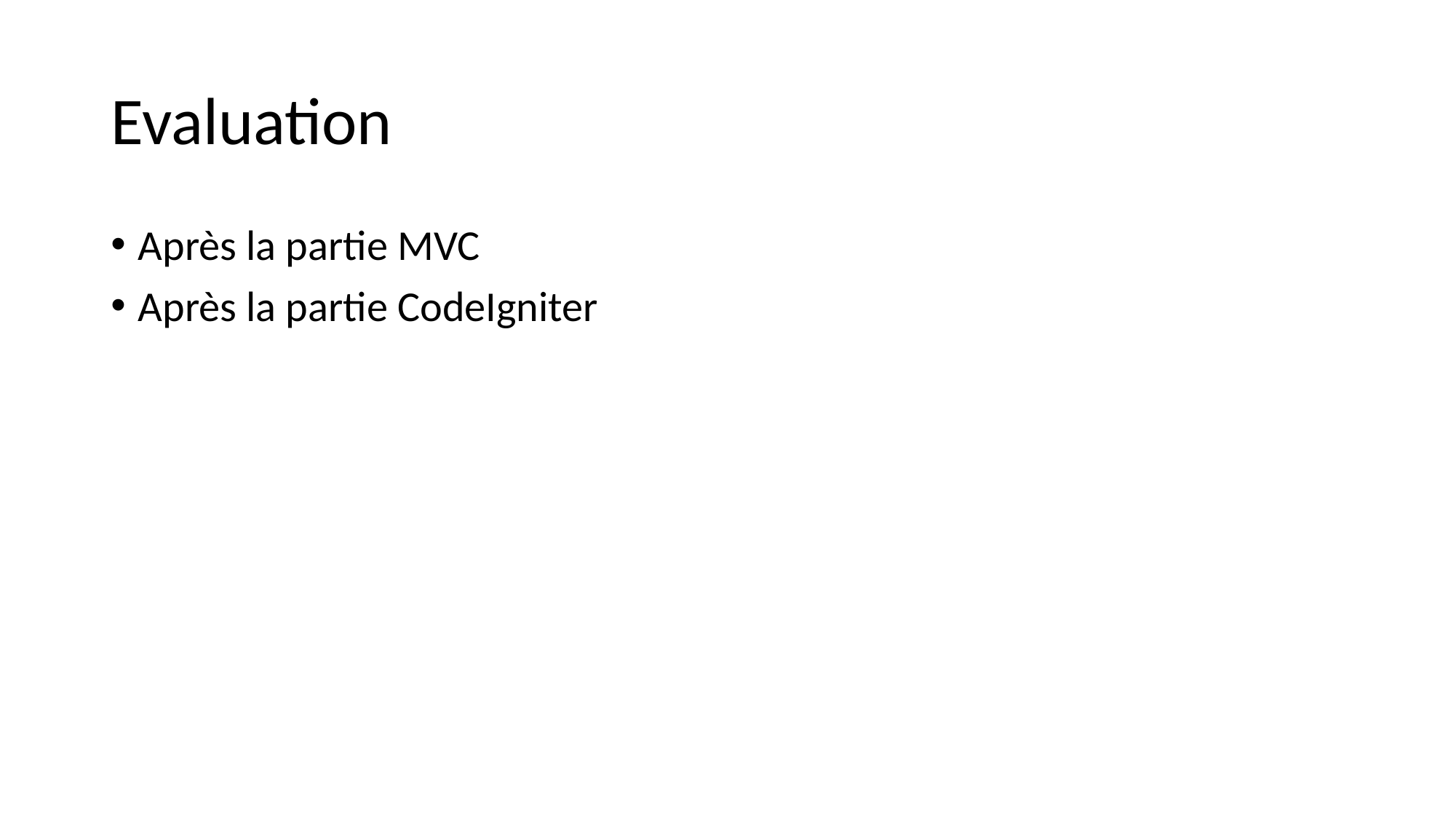

# Evaluation
Après la partie MVC
Après la partie CodeIgniter